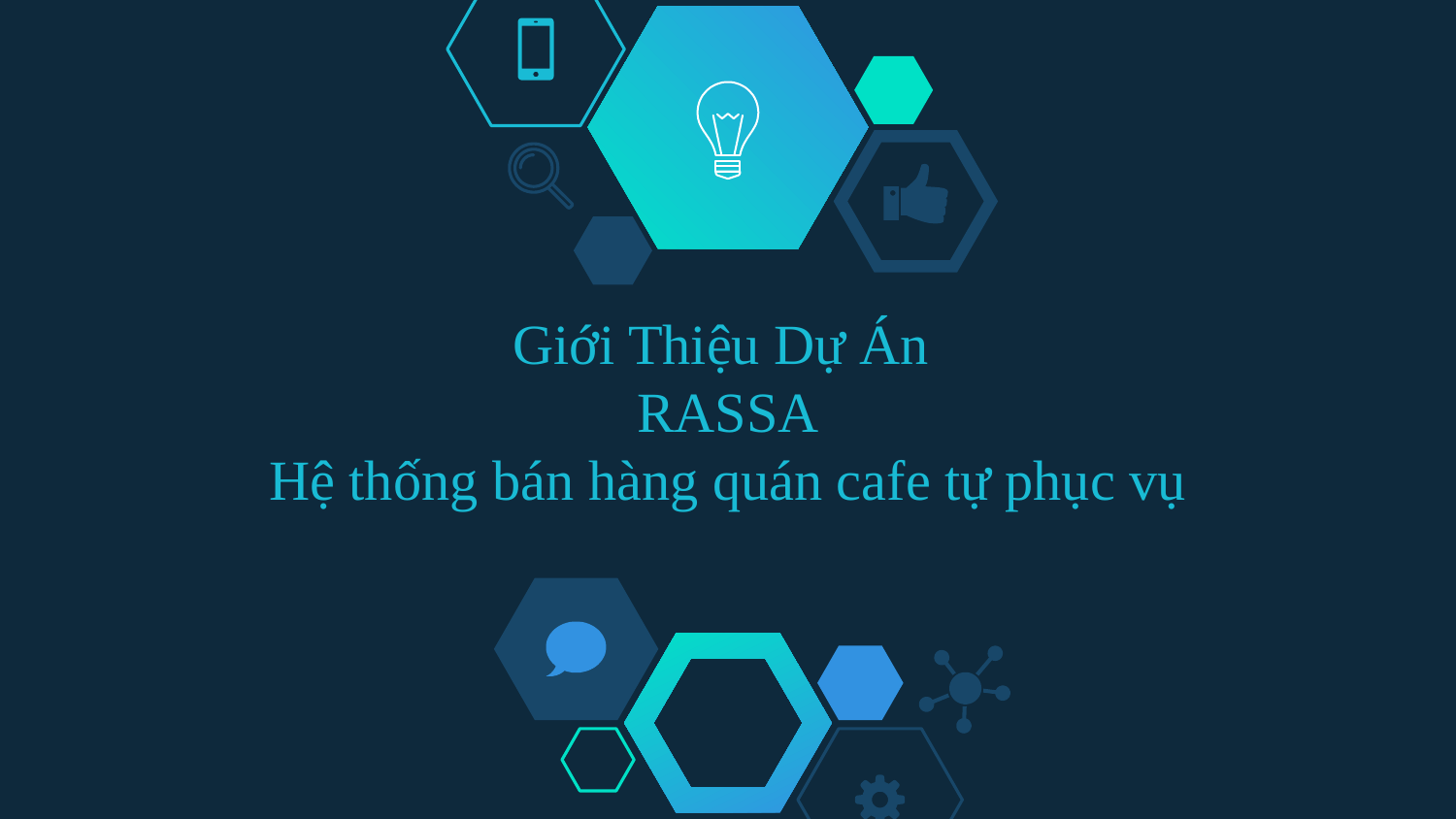

# Giới Thiệu Dự Án RASSA Hệ thống bán hàng quán cafe tự phục vụ